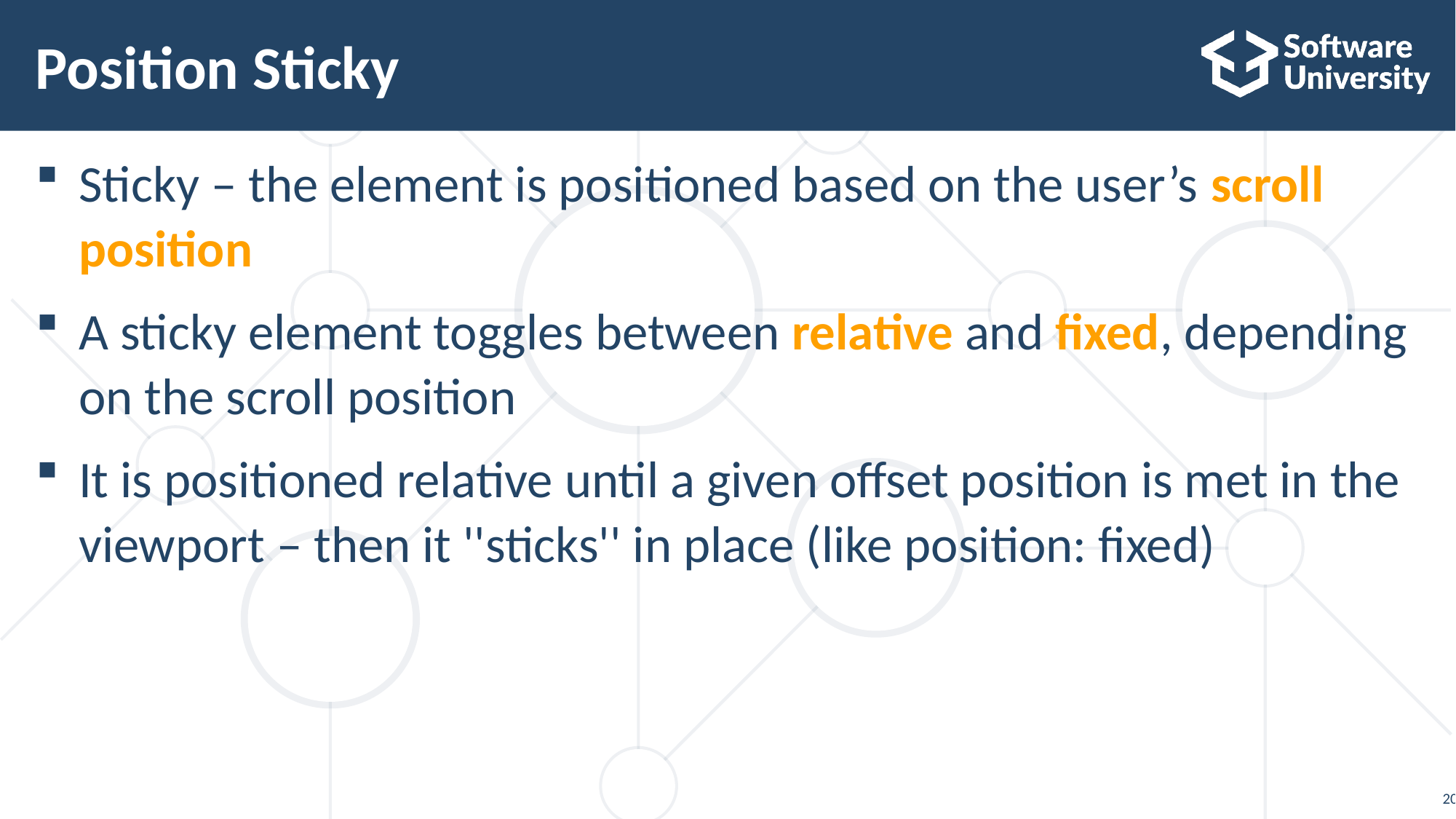

# Position Sticky
Sticky – the element is positioned based on the user’s scroll position
A sticky element toggles between relative and fixed, depending on the scroll position
It is positioned relative until a given offset position is met in the viewport – then it ''sticks'' in place (like position: fixed)

20